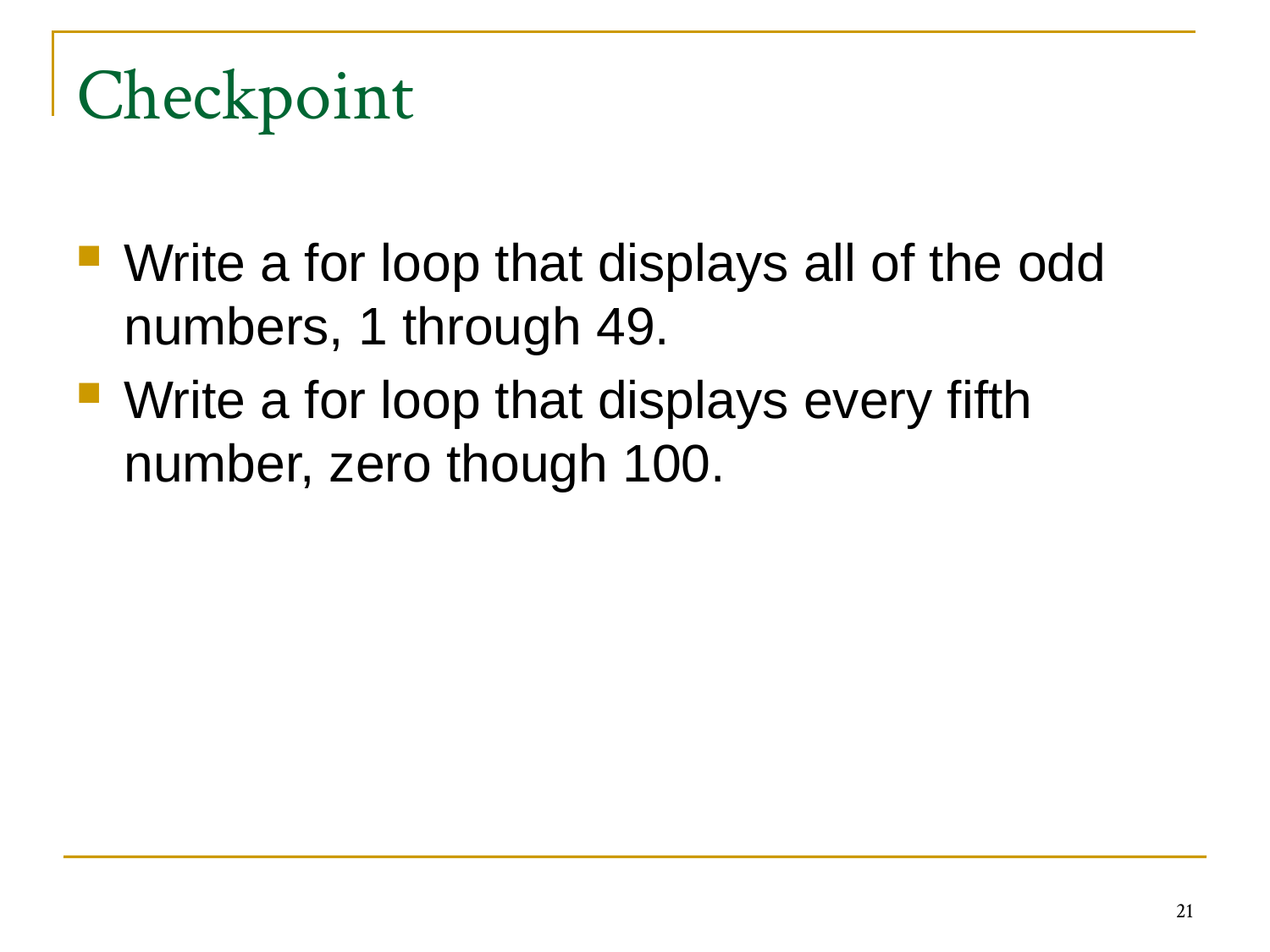

# Checkpoint
Write a for loop that displays all of the odd numbers, 1 through 49.
Write a for loop that displays every fifth number, zero though 100.
21